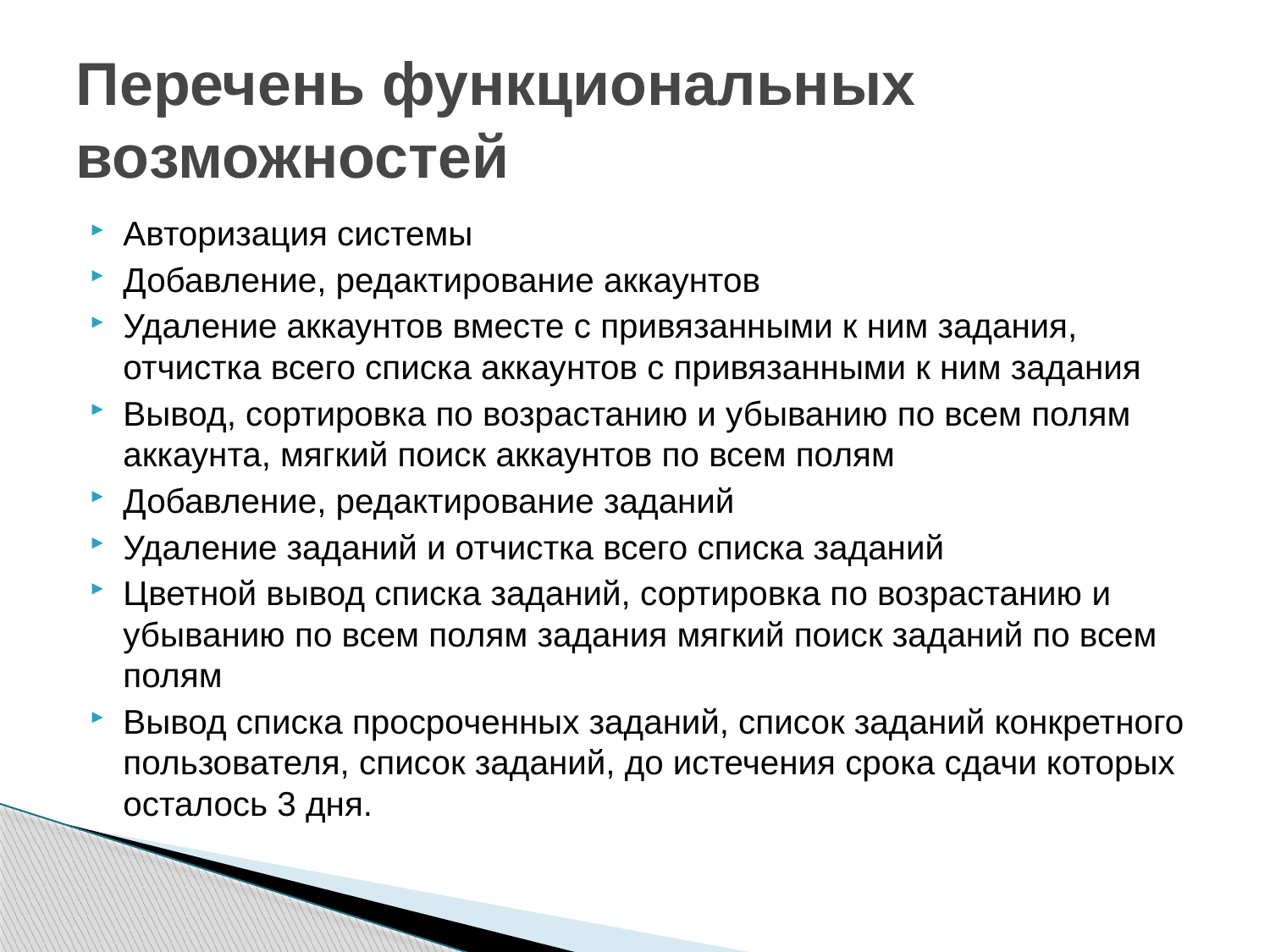

# Перечень функциональных возможностей
Авторизация системы
Добавление, редактирование аккаунтов
Удаление аккаунтов вместе с привязанными к ним задания, отчистка всего списка аккаунтов с привязанными к ним задания
Вывод, сортировка по возрастанию и убыванию по всем полям аккаунта, мягкий поиск аккаунтов по всем полям
Добавление, редактирование заданий
Удаление заданий и отчистка всего списка заданий
Цветной вывод списка заданий, сортировка по возрастанию и убыванию по всем полям задания мягкий поиск заданий по всем полям
Вывод списка просроченных заданий, список заданий конкретного пользователя, список заданий, до истечения срока сдачи которых осталось 3 дня.